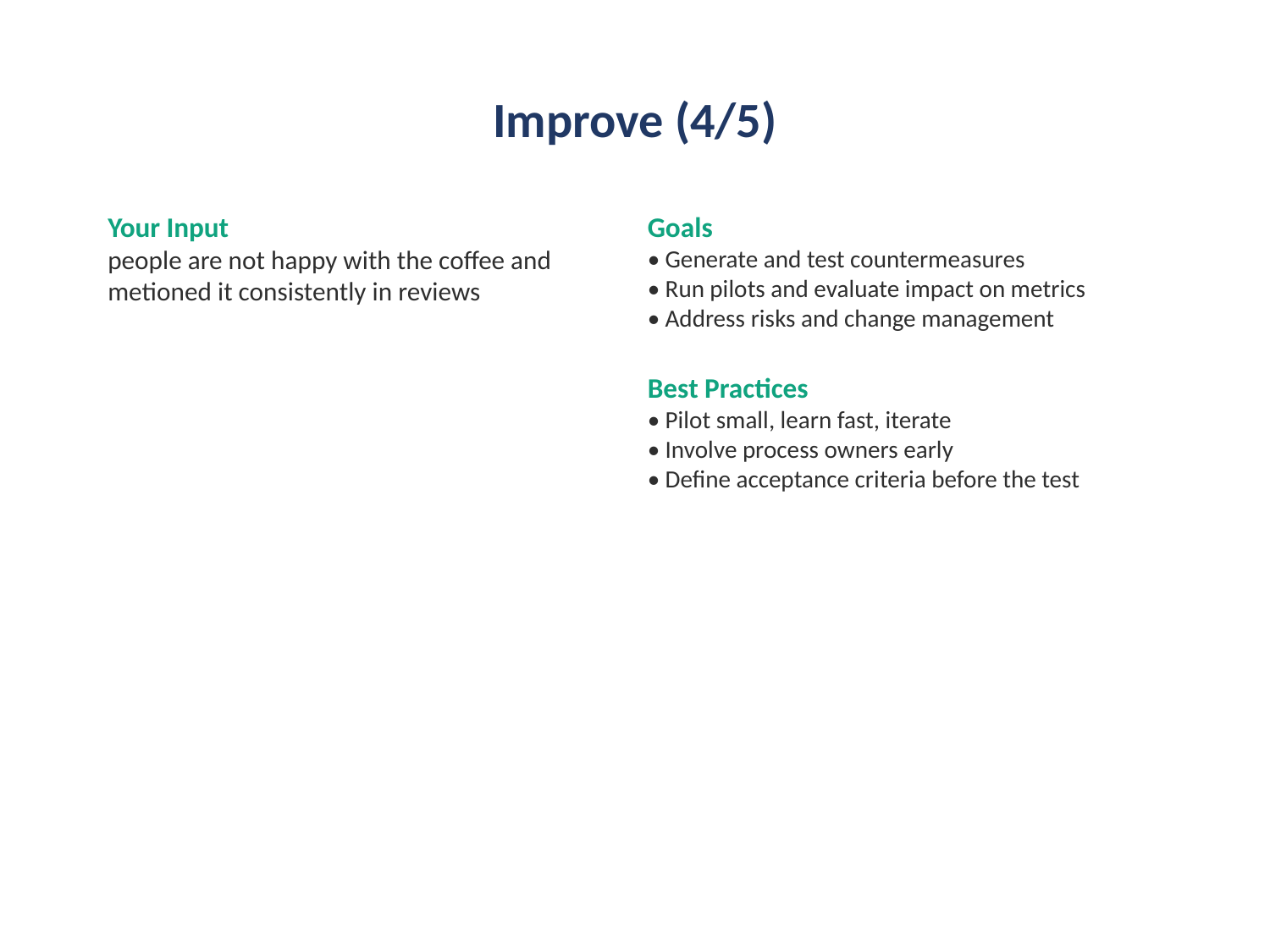

# Improve (4/5)
Your Input
people are not happy with the coffee and metioned it consistently in reviews
Goals
• Generate and test countermeasures
• Run pilots and evaluate impact on metrics
• Address risks and change management

Best Practices
• Pilot small, learn fast, iterate
• Involve process owners early
• Define acceptance criteria before the test